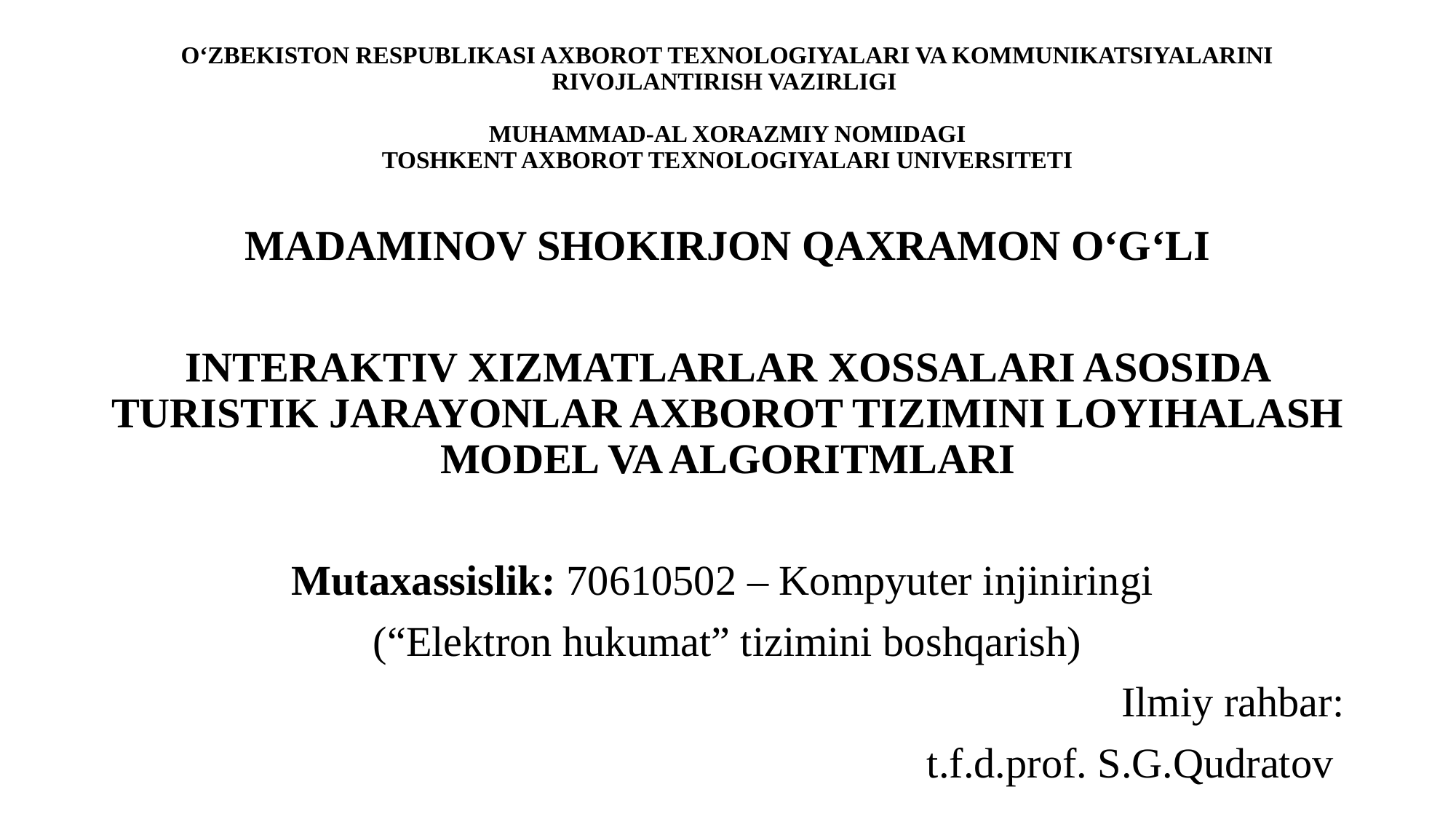

# O‘ZBEKISTON RESPUBLIKASI AXBOROT TEXNOLOGIYALARI VA KOMMUNIKATSIYALARINI RIVOJLANTIRISH VAZIRLIGI   MUHAMMAD-AL XORAZMIY NOMIDAGI TOSHKENT AXBOROT TEXNOLOGIYALARI UNIVERSITETI
MADAMINOV SHOKIRJON QAXRAMON O‘G‘LI

INTЕRAKTIV XIZMATLARLAR XOSSALARI ASOSIDA TURISTIK JARAYONLAR AXBOROT TIZIMINI LOYIHALASH MODEL VA ALGORITMLARI

Mutaxassislik: 70610502 – Kompyuter injiniringi
(“Elektron hukumat” tizimini boshqarish)
Ilmiy rahbar:
t.f.d.prof. S.G.Qudratov